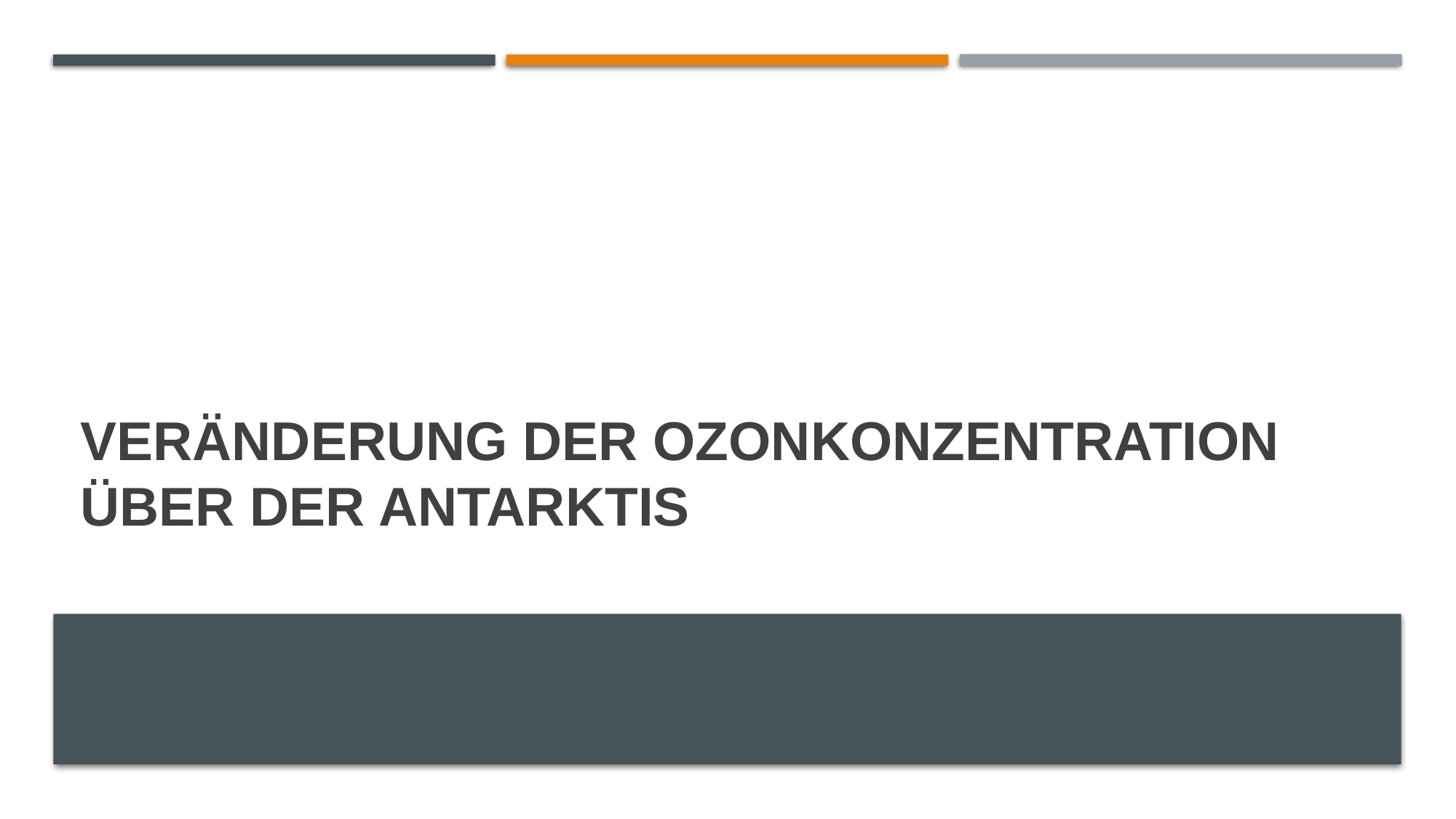

# Veränderung der Ozonkonzentration über der Antarktis